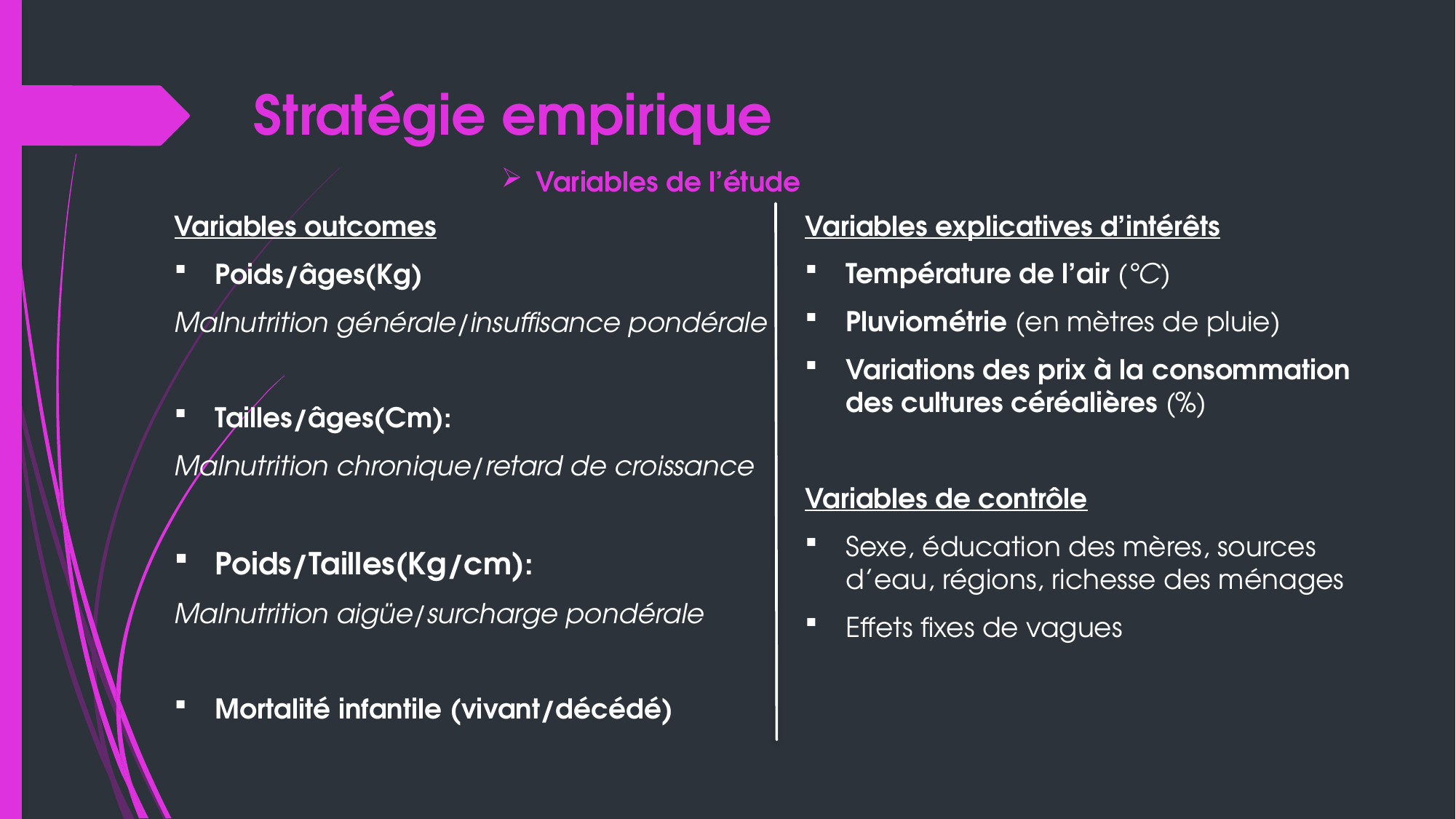

# Stratégie empirique
Variables de l’étude
Variables outcomes
Poids/âges(Kg)
Malnutrition générale/insuffisance pondérale

Tailles/âges(Cm):
Malnutrition chronique/retard de croissance

Poids/Tailles(Kg/cm):
Malnutrition aigüe/surcharge pondérale

Mortalité infantile (vivant/décédé)
Variables explicatives d’intérêts
Température de l’air (°C)
Pluviométrie (en mètres de pluie)
Variations des prix à la consommation des cultures céréalières (%)

Variables de contrôle
Sexe, éducation des mères, sources d’eau, régions, richesse des ménages
Effets fixes de vagues